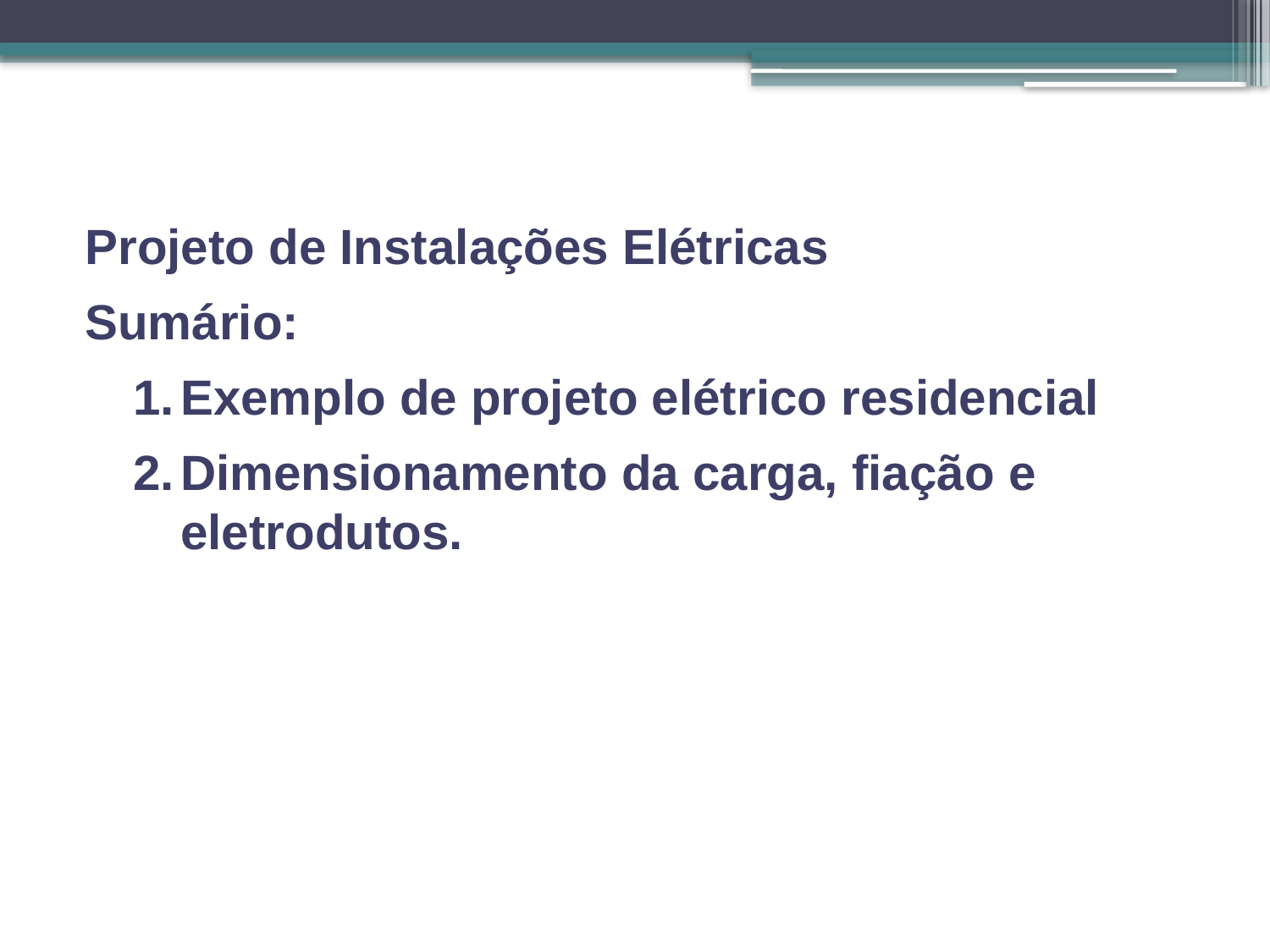

Projeto de Instalações Elétricas
Sumário:
Exemplo de projeto elétrico residencial
Dimensionamento da carga, fiação e eletrodutos.